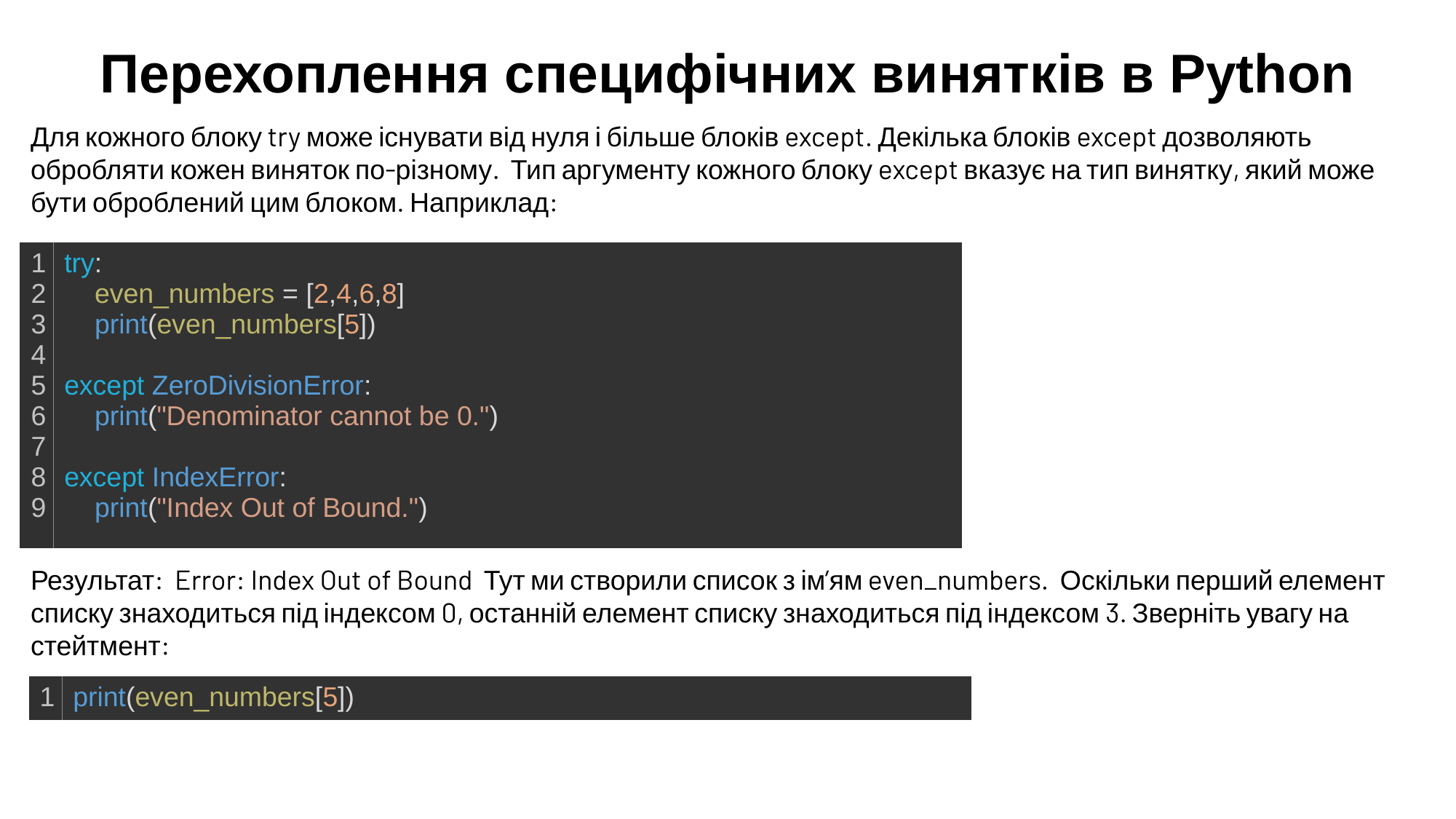

Перехоплення специфічних винятків в Python

Для кожного блоку try може існувати від нуля і більше блоків except. Декілька блоків except дозволяють обробляти кожен виняток по-різному.  Тип аргументу кожного блоку except вказує на тип винятку, який може бути оброблений цим блоком. Наприклад:
| 1 2 3 4 5 6 7 8 9 | try:     even\_numbers = [2,4,6,8]     print(even\_numbers[5])   except ZeroDivisionError:     print("Denominator cannot be 0.")      except IndexError:     print("Index Out of Bound.") |
| --- | --- |
Результат:  Error: Index Out of Bound  Тут ми створили список з ім’ям even_numbers.  Оскільки перший елемент списку знаходиться під індексом 0, останній елемент списку знаходиться під індексом 3. Зверніть увагу на стейтмент:
| 1 | print(even\_numbers[5]) |
| --- | --- |